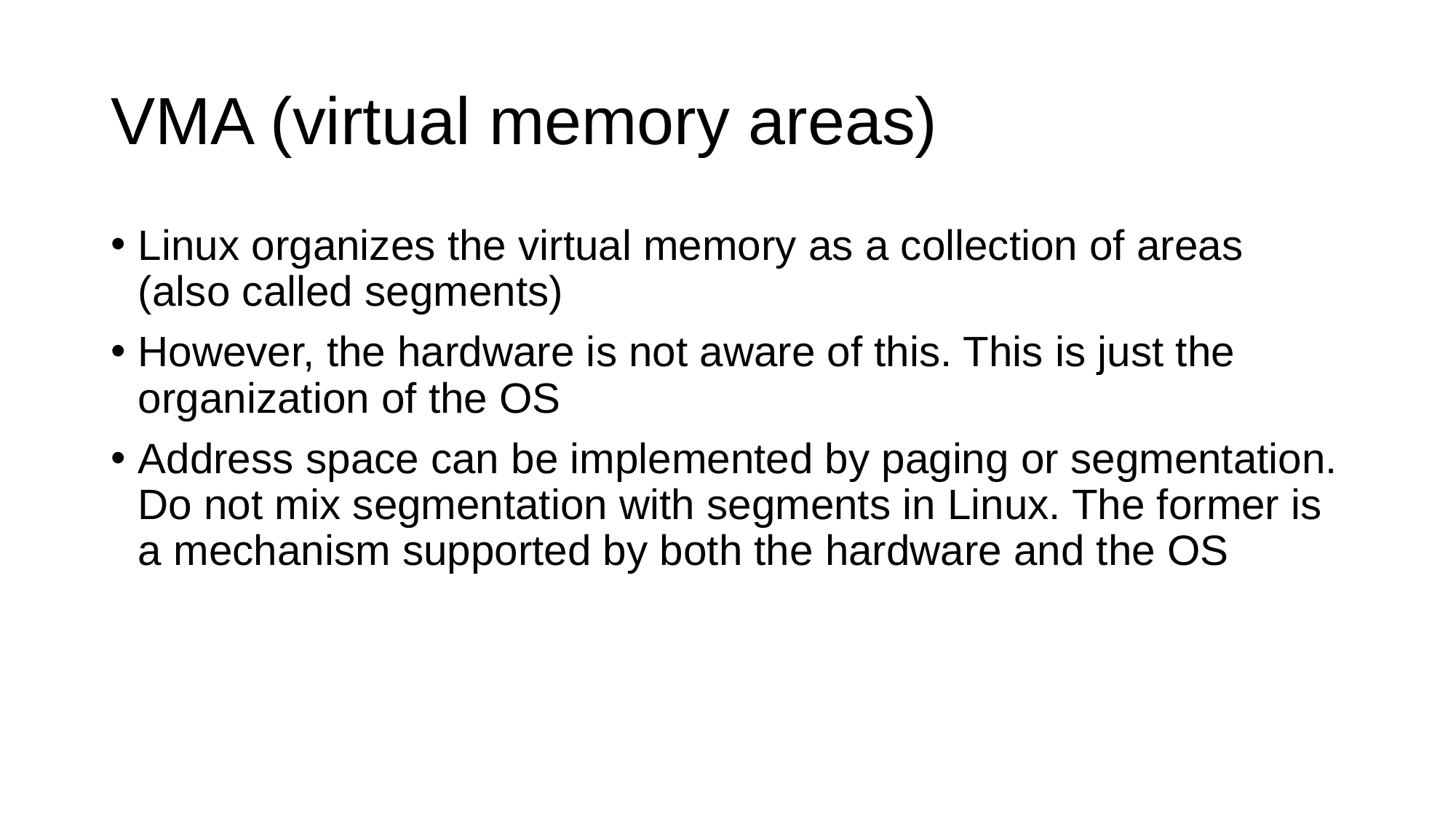

# VMA (virtual memory areas)
Linux organizes the virtual memory as a collection of areas (also called segments)
However, the hardware is not aware of this. This is just the organization of the OS
Address space can be implemented by paging or segmentation. Do not mix segmentation with segments in Linux. The former is a mechanism supported by both the hardware and the OS